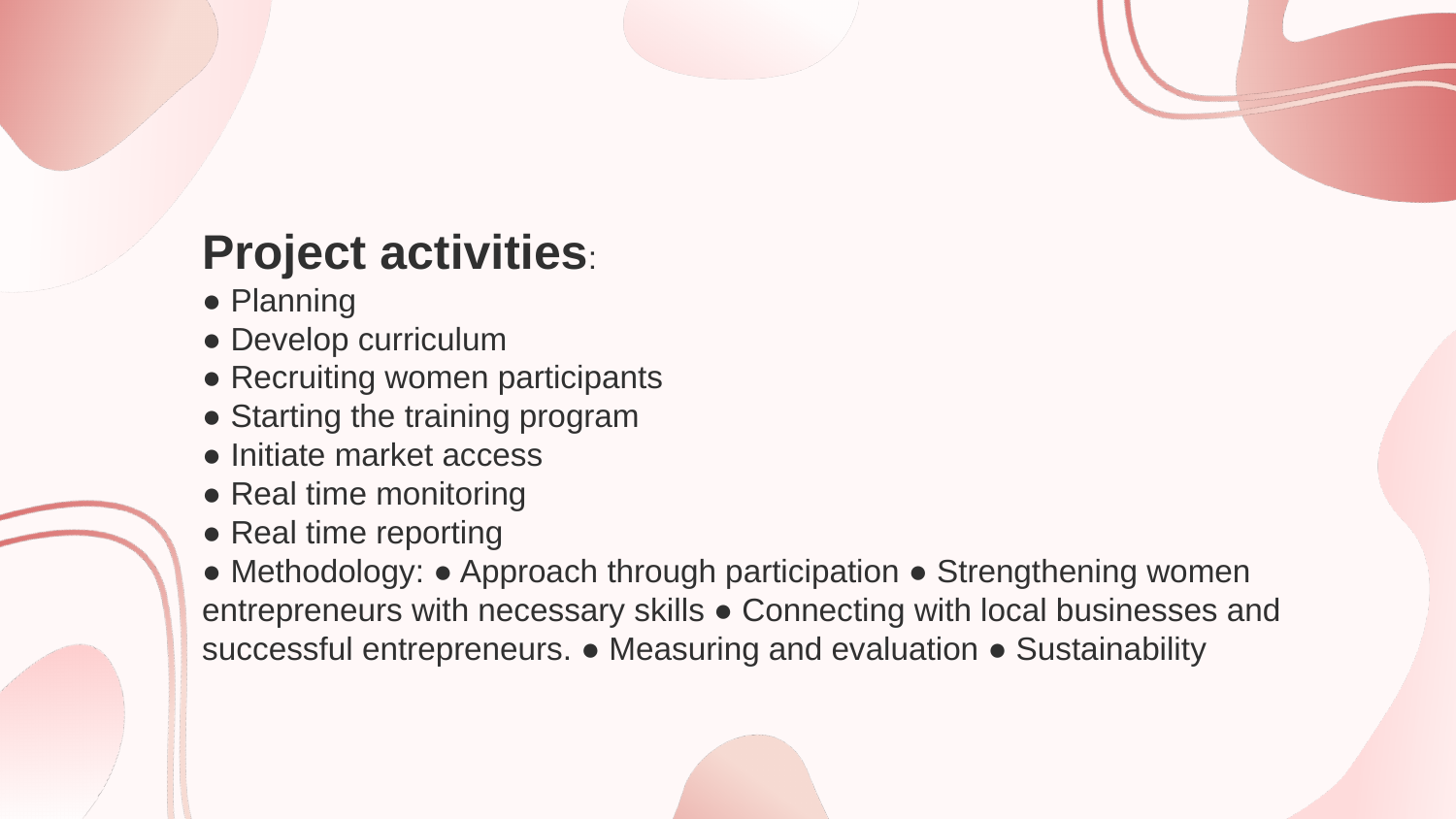

Project activities:
● Planning
● Develop curriculum
● Recruiting women participants
● Starting the training program
● Initiate market access
● Real time monitoring
● Real time reporting
● Methodology: ● Approach through participation ● Strengthening women entrepreneurs with necessary skills ● Connecting with local businesses and successful entrepreneurs. ● Measuring and evaluation ● Sustainability